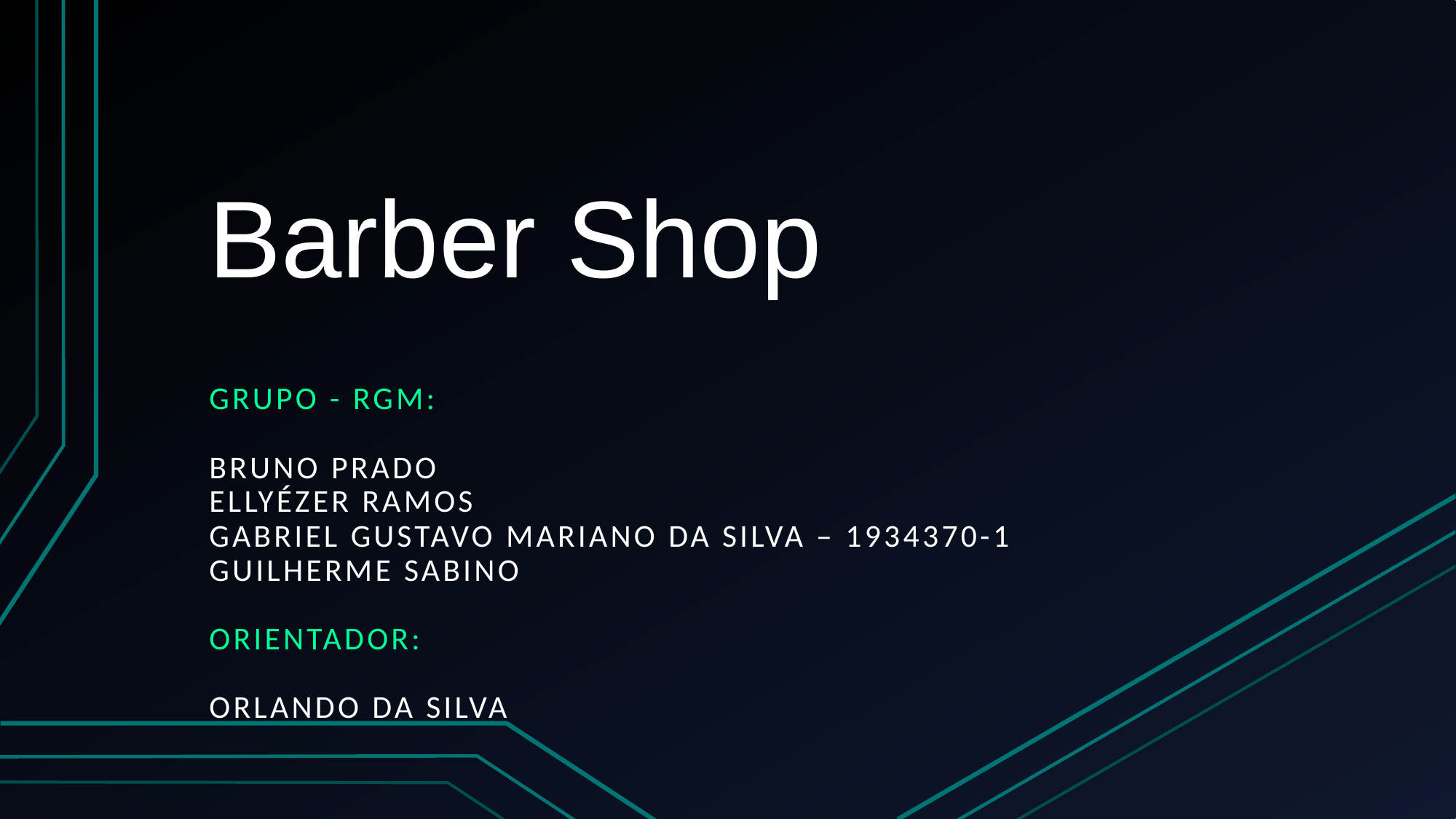

# Barber Shop
Grupo - RGM:

Bruno Prado
Ellyézer ramos
Gabriel Gustavo Mariano da Silva – 1934370-1
Guilherme Sabino

Orientador:

Orlando da Silva